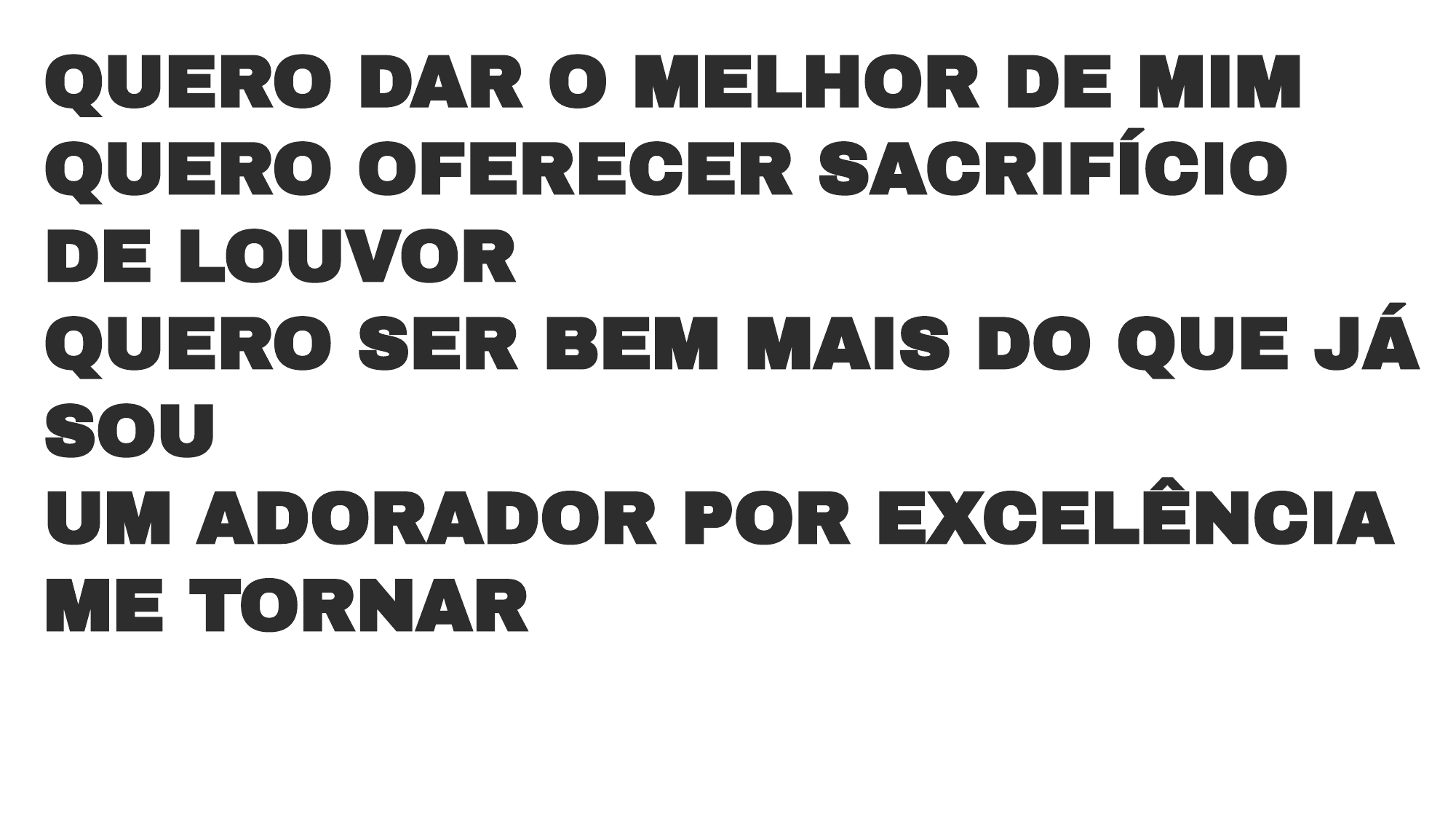

QUERO DAR O MELHOR DE MIM
QUERO OFERECER SACRIFÍCIO DE LOUVOR
QUERO SER BEM MAIS DO QUE JÁ SOU
UM ADORADOR POR EXCELÊNCIA ME TORNAR